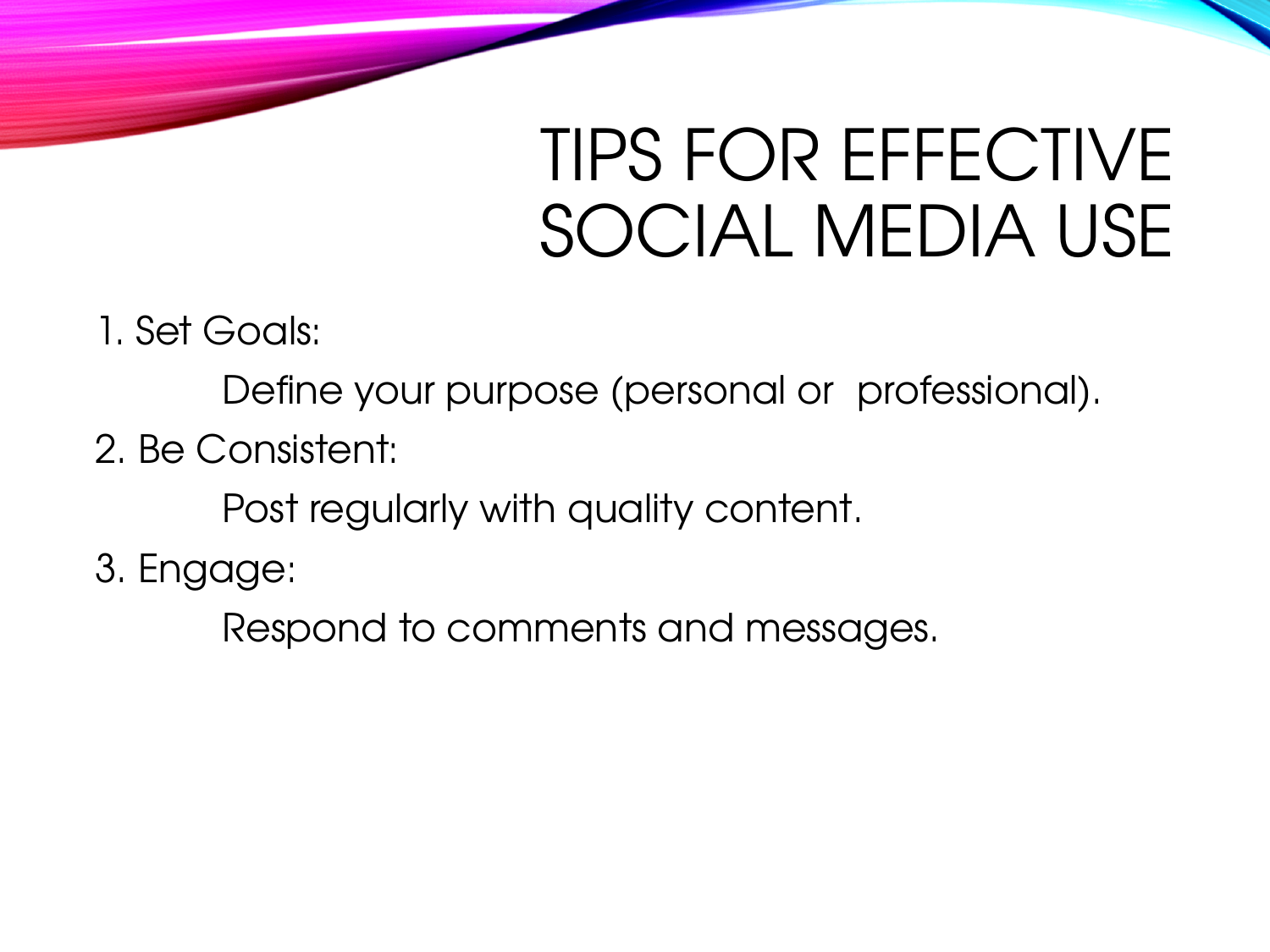

# Tips for Effective Social Media Use
1. Set Goals:
  	Define your purpose (personal or 	professional).
2. Be Consistent:
 	Post regularly with quality content.
3. Engage:
   	Respond to comments and messages.